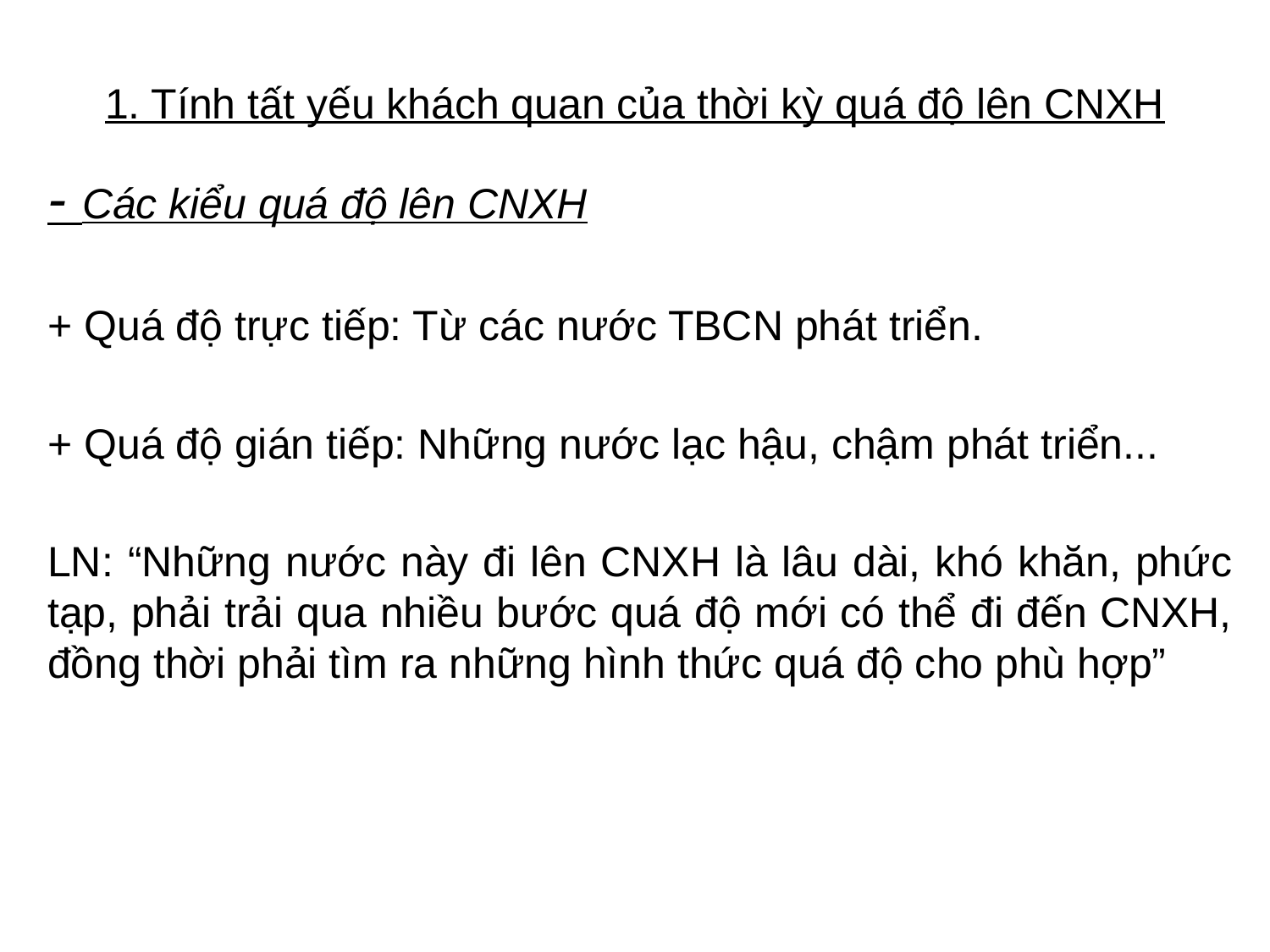

# 1. Tính tất yếu khách quan của thời kỳ quá độ lên CNXH
- Các kiểu quá độ lên CNXH

+ Quá độ trực tiếp: Từ các nước TBCN phát triển.

+ Quá độ gián tiếp: Những nước lạc hậu, chậm phát triển...

LN: “Những nước này đi lên CNXH là lâu dài, khó khăn, phức tạp, phải trải qua nhiều bước quá độ mới có thể đi đến CNXH, đồng thời phải tìm ra những hình thức quá độ cho phù hợp”